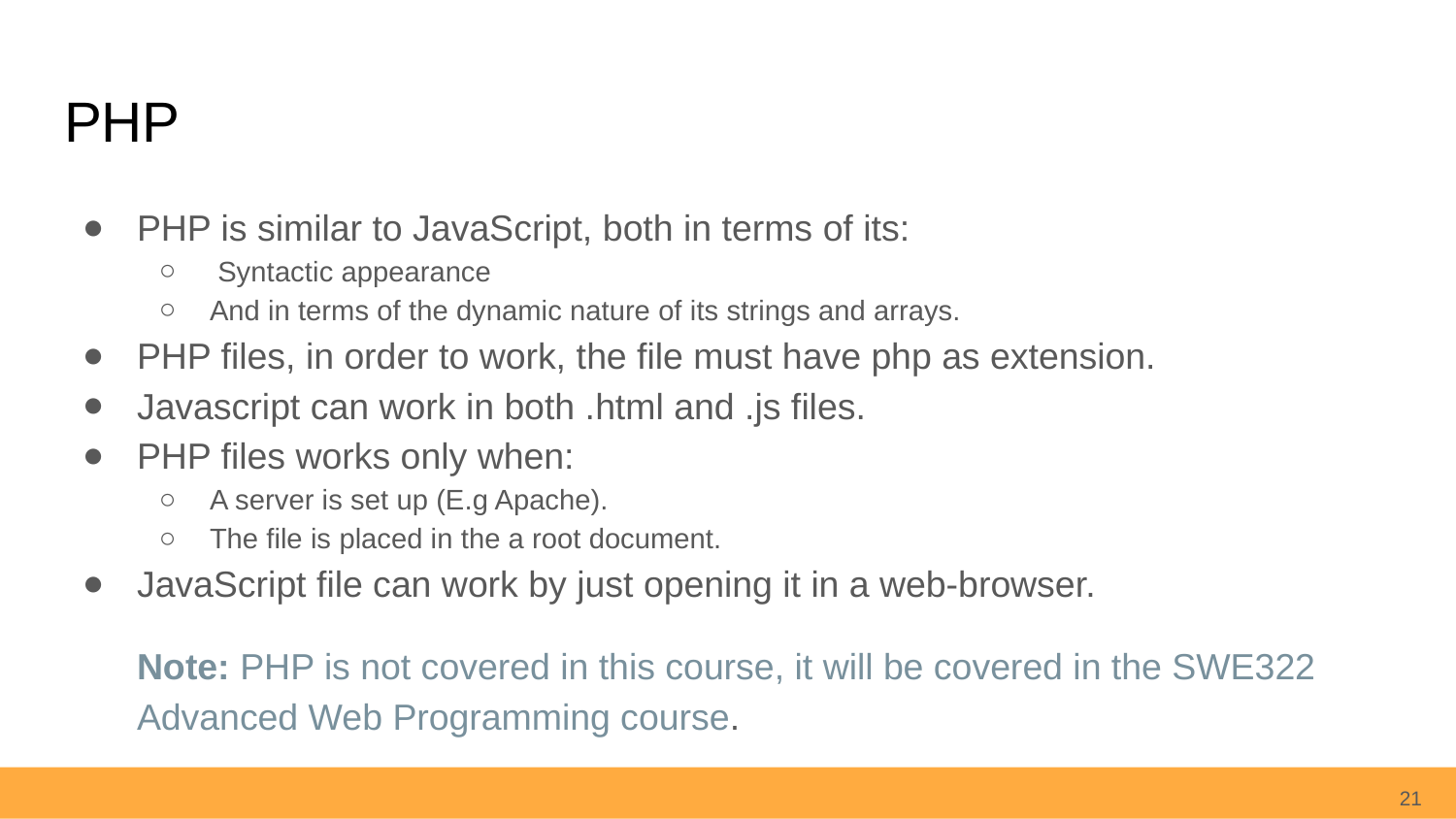

# PHP
PHP is similar to JavaScript, both in terms of its:
 Syntactic appearance
And in terms of the dynamic nature of its strings and arrays.
PHP files, in order to work, the file must have php as extension.
Javascript can work in both .html and .js files.
PHP files works only when:
A server is set up (E.g Apache).
The file is placed in the a root document.
JavaScript file can work by just opening it in a web-browser.
Note: PHP is not covered in this course, it will be covered in the SWE322 Advanced Web Programming course.

21